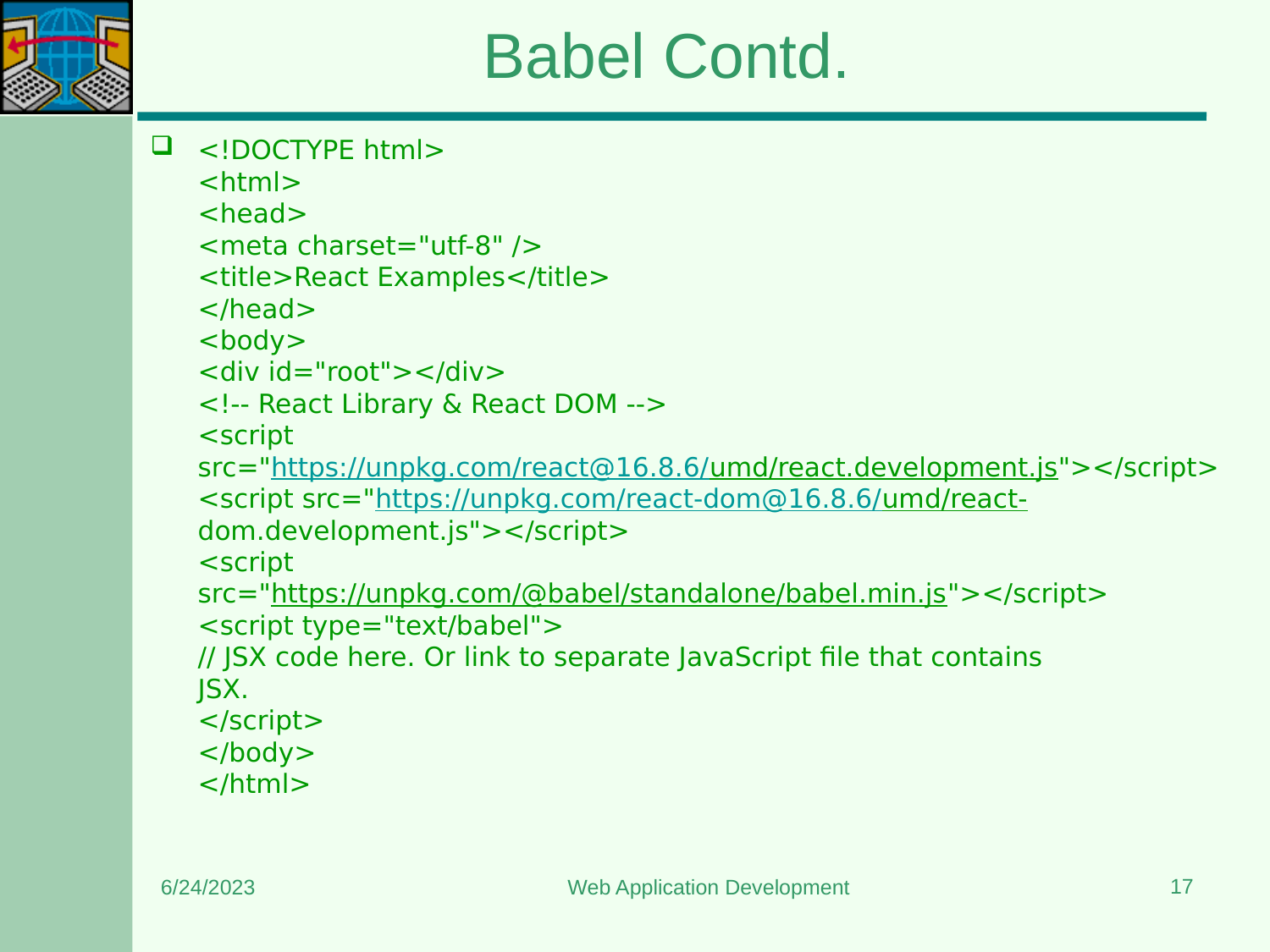

# Babel Contd.
<!DOCTYPE html>
<html> 
<head>
<meta charset="utf-8" />
<title>React Examples</title> 
</head>
<body>
<div id="root"></div>
<!-- React Library & React DOM -->
<script
src="https://unpkg.com/react@16.8.6/umd/react.development.js"></script> 
<script src="https://unpkg.com/react-dom@16.8.6/umd/react-
dom.development.js"></script> 
<script
src="https://unpkg.com/@babel/standalone/babel.min.js"></script>
<script type="text/babel">
// JSX code here. Or link to separate JavaScript file that contains 
JSX.
</script> 
</body>
</html>
17
6/24/2023
Web Application Development